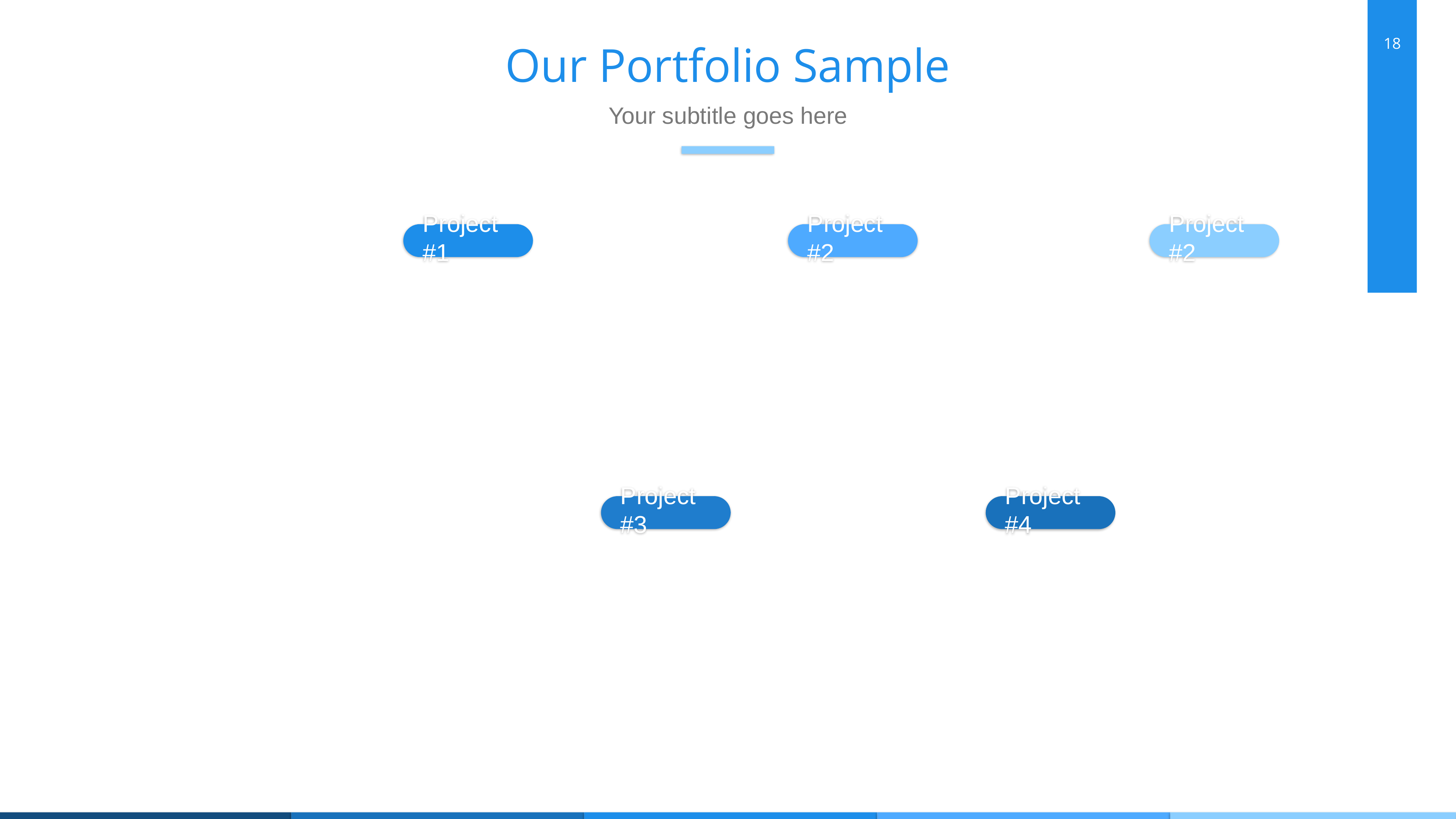

18
Our Portfolio Sample
Your subtitle goes here

Project #1
Project #2
Project #2

Project #3
Project #4